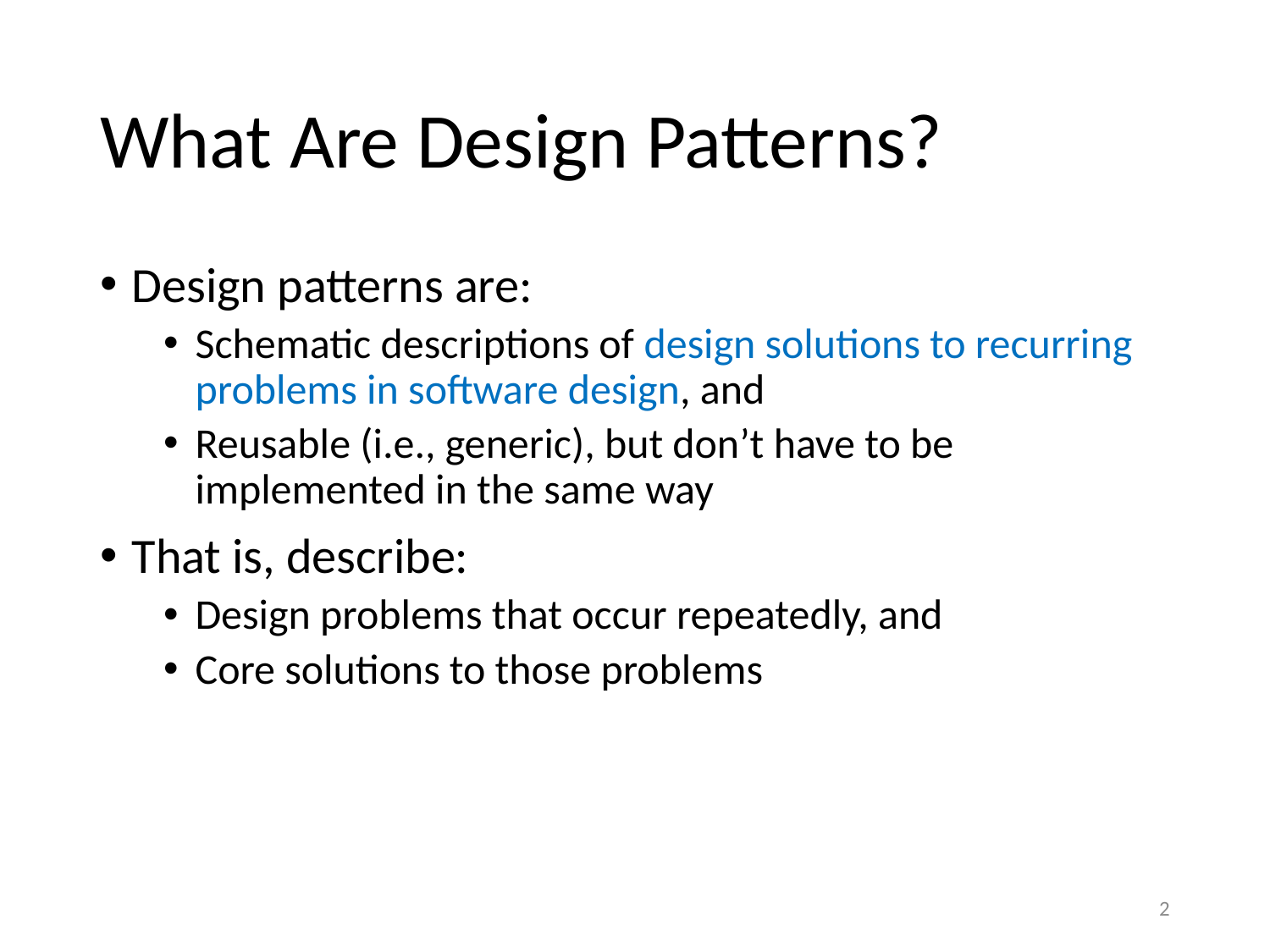

# What Are Design Patterns?
Design patterns are:
Schematic descriptions of design solutions to recurring problems in software design, and
Reusable (i.e., generic), but don’t have to be implemented in the same way
That is, describe:
Design problems that occur repeatedly, and
Core solutions to those problems
2